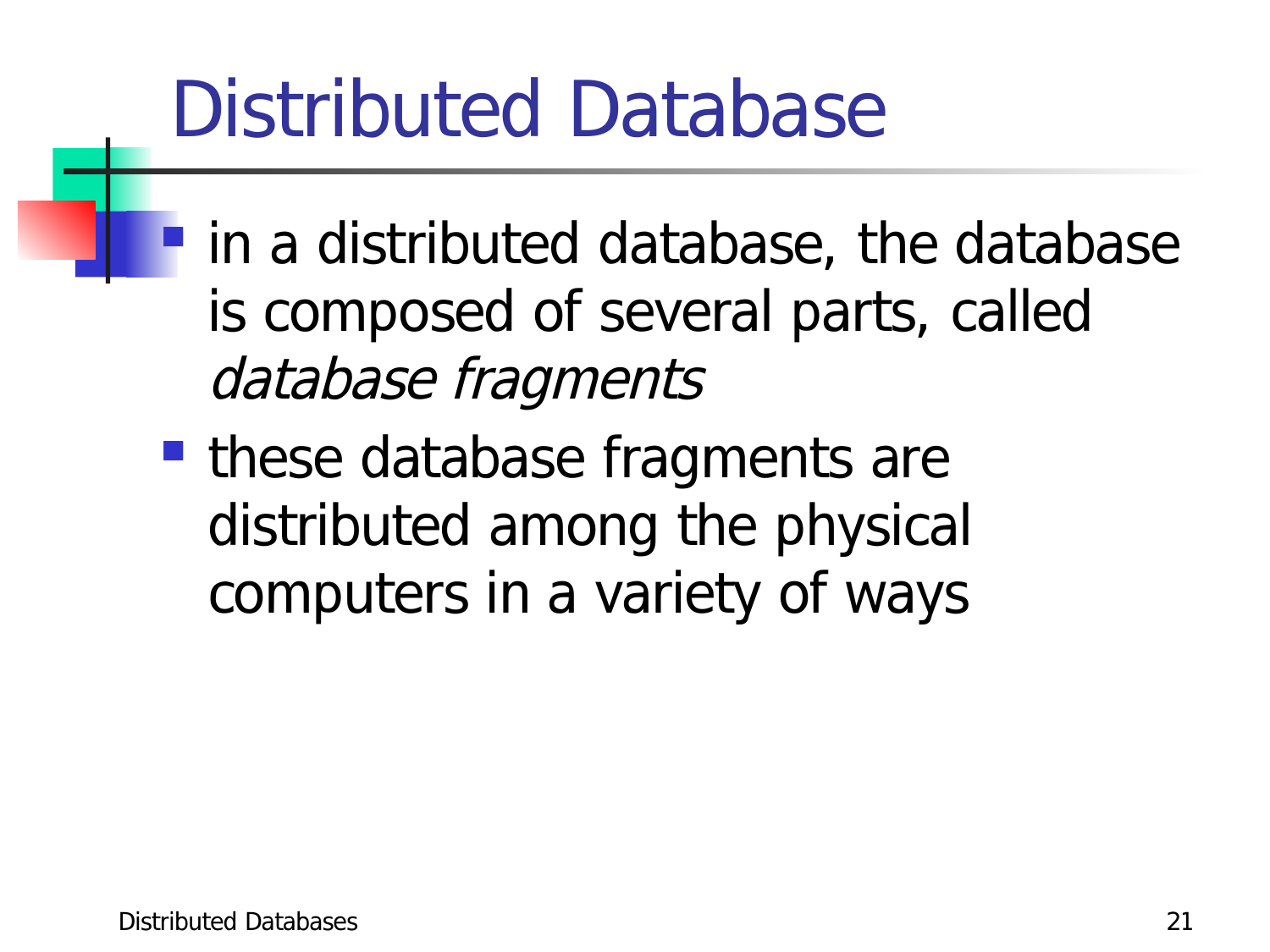

# Distributed Database
in a distributed database, the database is composed of several parts, called database fragments
these database fragments are distributed among the physical computers in a variety of ways
Distributed Databases
21